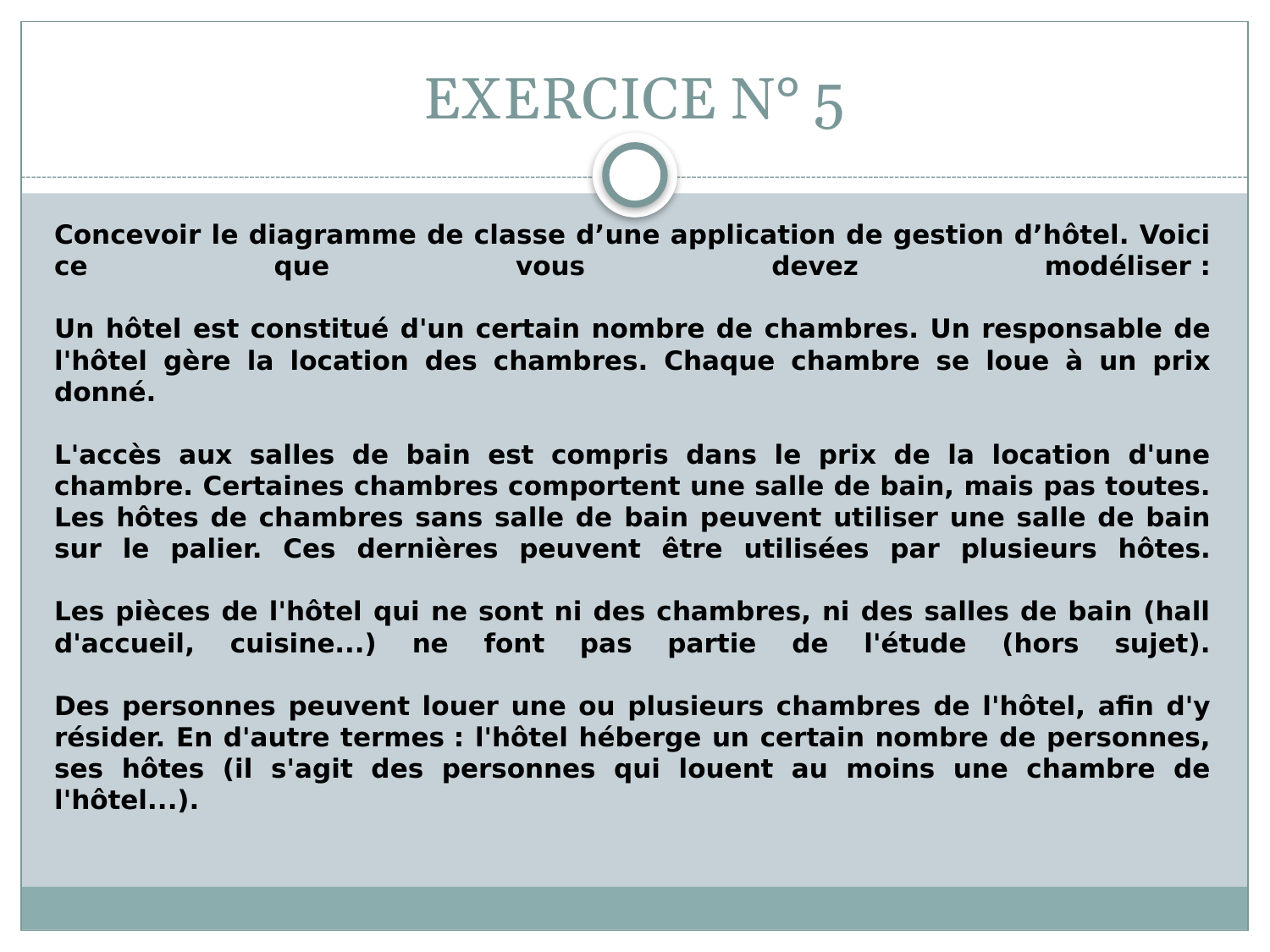

# EXERCICE N° 5
Concevoir le diagramme de classe d’une application de gestion d’hôtel. Voici ce que vous devez modéliser :
Un hôtel est constitué d'un certain nombre de chambres. Un responsable de l'hôtel gère la location des chambres. Chaque chambre se loue à un prix donné.
L'accès aux salles de bain est compris dans le prix de la location d'une chambre. Certaines chambres comportent une salle de bain, mais pas toutes. Les hôtes de chambres sans salle de bain peuvent utiliser une salle de bain sur le palier. Ces dernières peuvent être utilisées par plusieurs hôtes.
Les pièces de l'hôtel qui ne sont ni des chambres, ni des salles de bain (hall d'accueil, cuisine...) ne font pas partie de l'étude (hors sujet).
Des personnes peuvent louer une ou plusieurs chambres de l'hôtel, afin d'y résider. En d'autre termes : l'hôtel héberge un certain nombre de personnes, ses hôtes (il s'agit des personnes qui louent au moins une chambre de l'hôtel...).